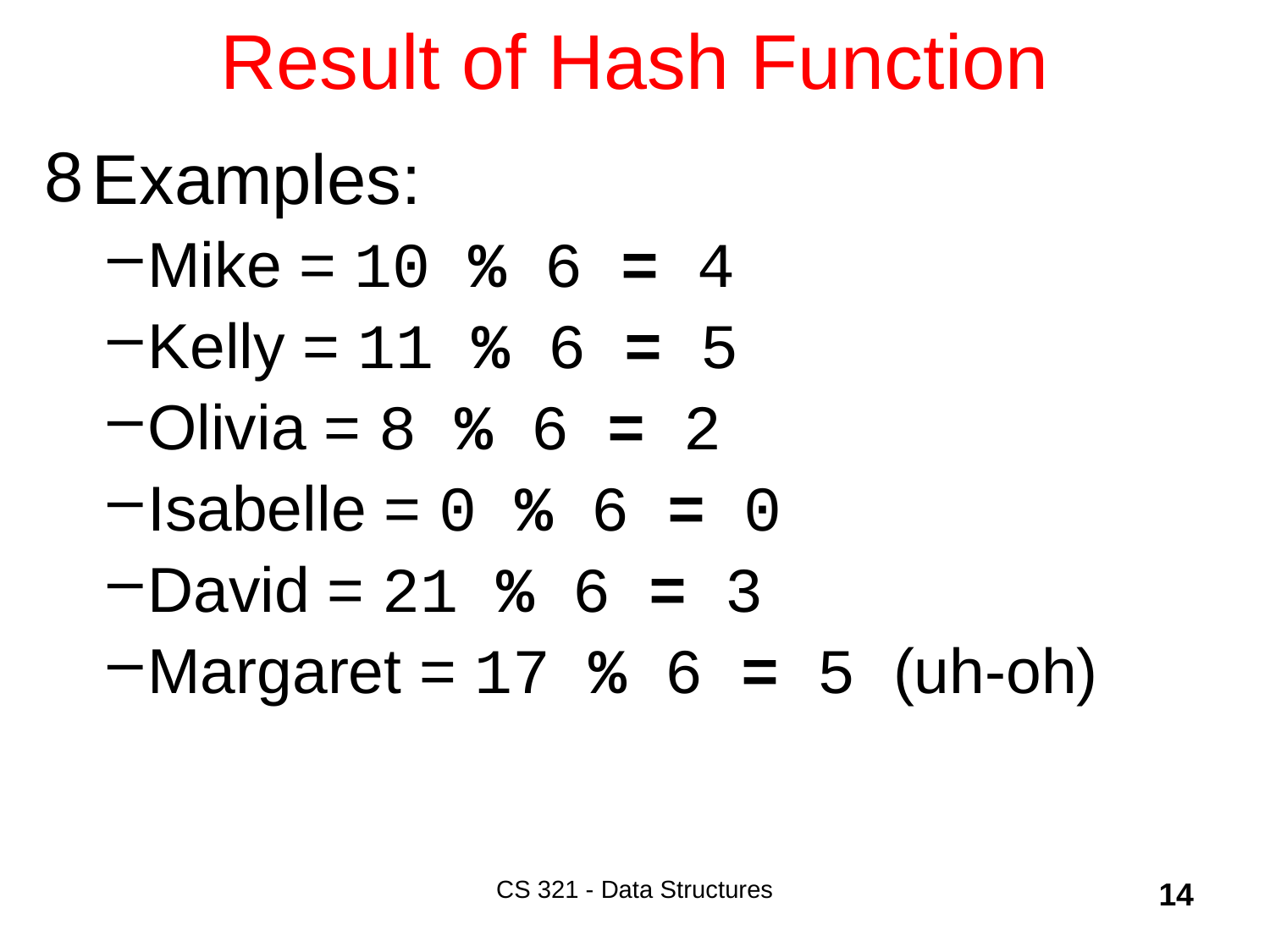

# Result of Hash Function
Examples:
Mike = 10 % 6 = 4
Kelly = 11 % 6 = 5
Olivia = 8 % 6 = 2
Isabelle = 0 % 6 = 0
David = 21 % 6 = 3
Margaret = 17 % 6 = 5 (uh-oh)
CS 321 - Data Structures
14